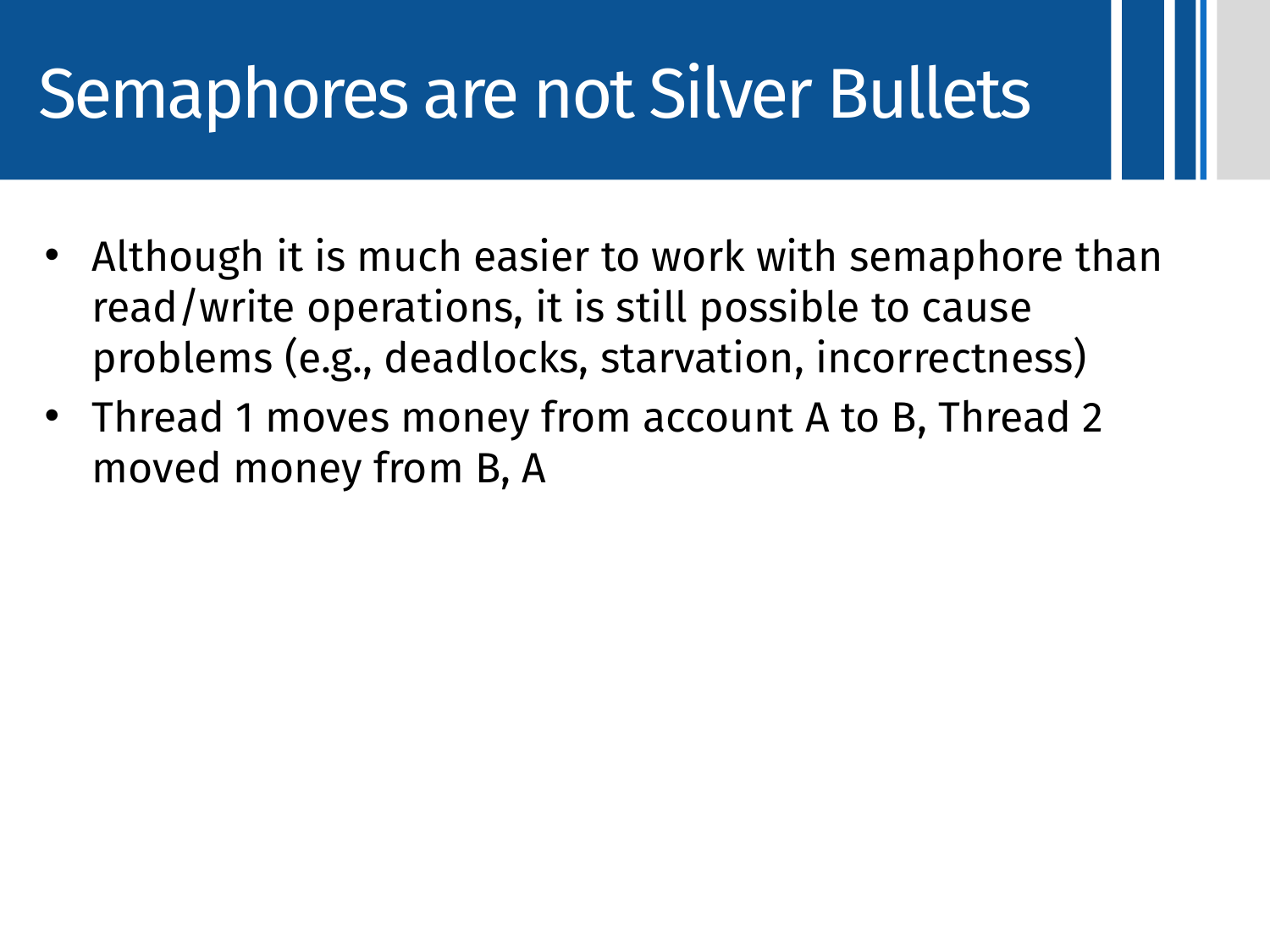

# Semaphores are not Silver Bullets
Although it is much easier to work with semaphore than read/write operations, it is still possible to cause problems (e.g., deadlocks, starvation, incorrectness)
Thread 1 moves money from account A to B, Thread 2 moved money from B, A